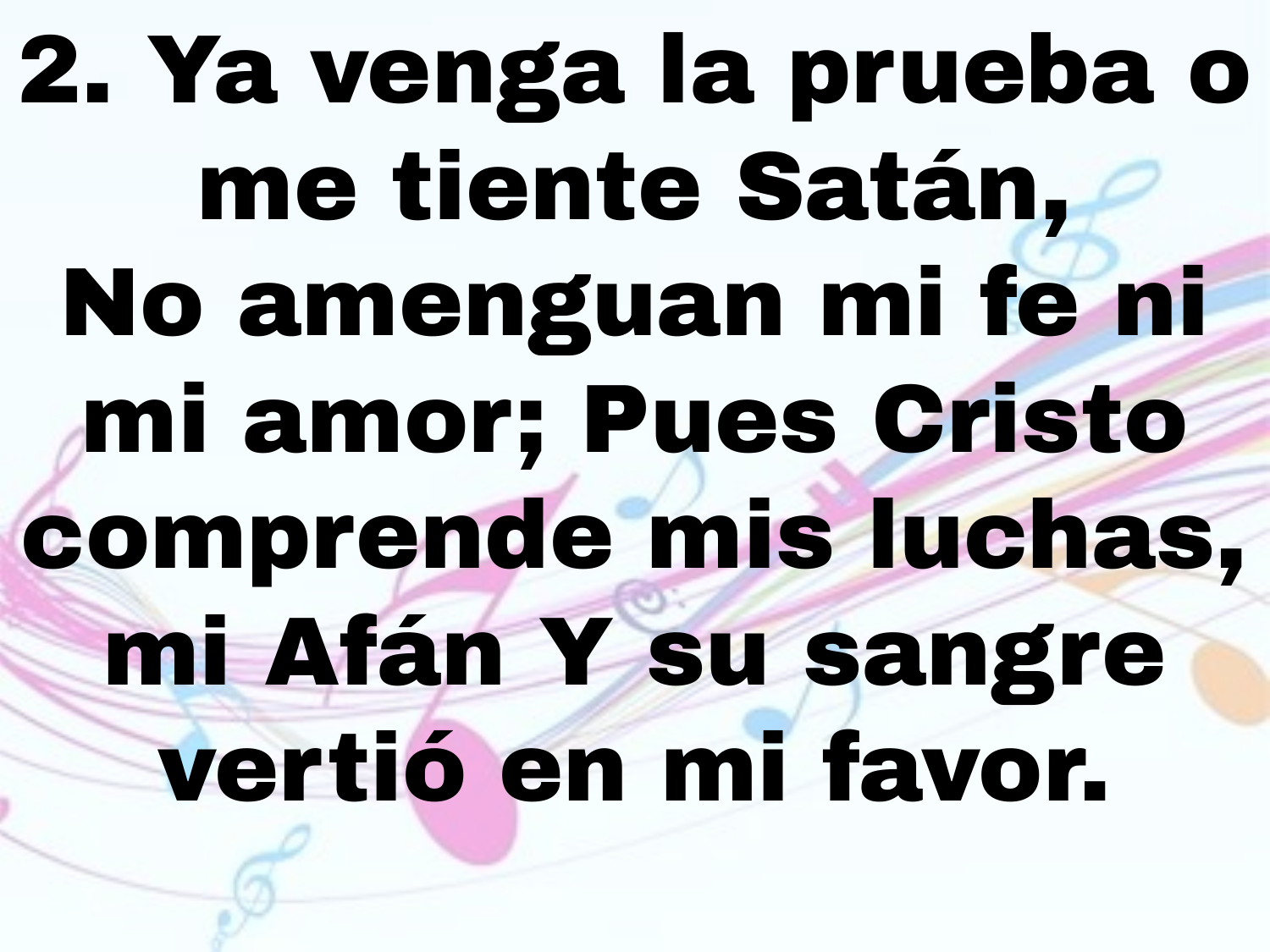

2. Ya venga la prueba o me tiente Satán,
No amenguan mi fe ni mi amor; Pues Cristo comprende mis luchas, mi Afán Y su sangre vertió en mi favor.